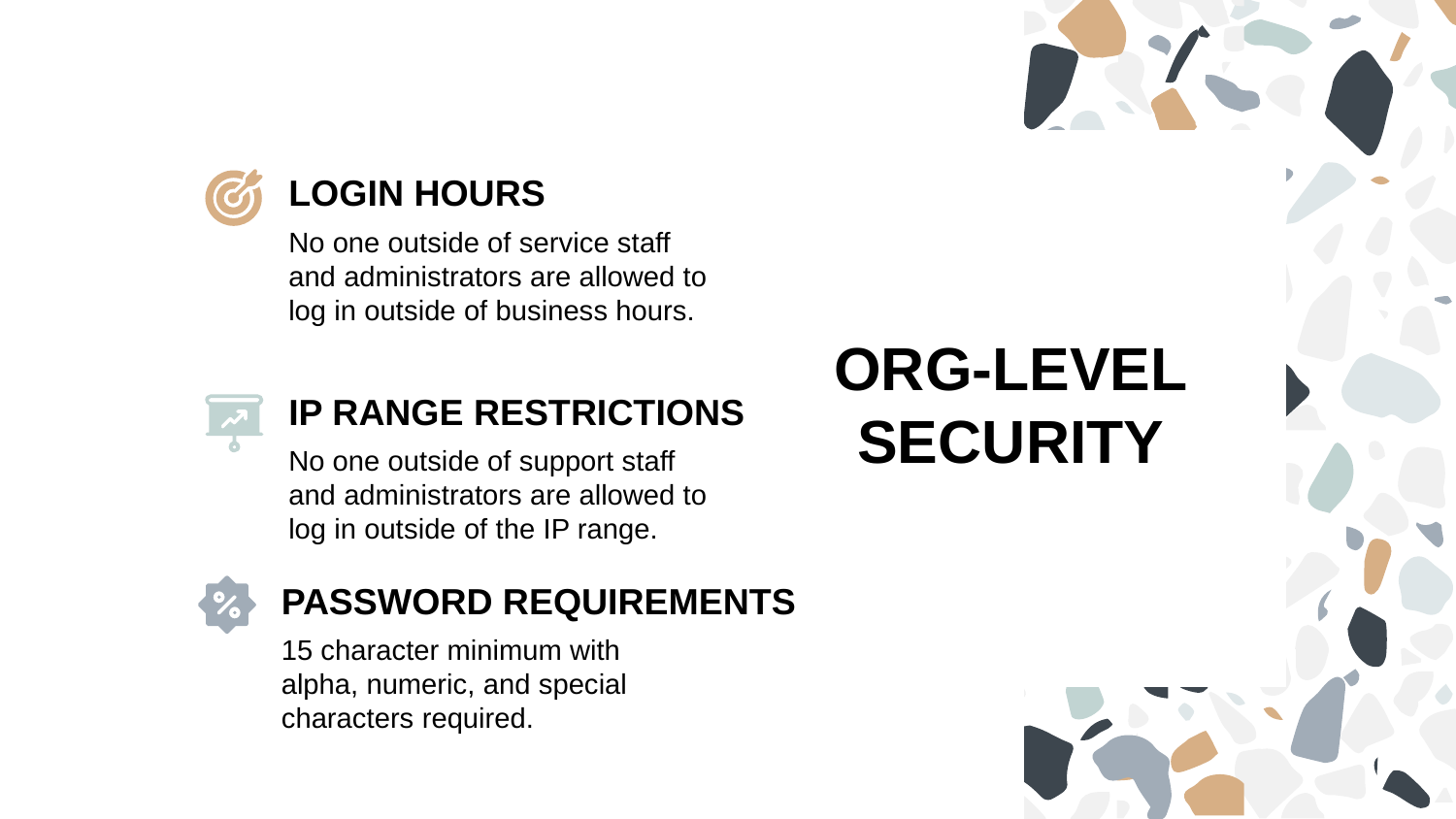

LOGIN HOURS

No one outside of service staff and administrators are allowed to log in outside of business hours.
# ORG-LEVEL SECURITY
IP RANGE RESTRICTIONS

No one outside of support staff and administrators are allowed to log in outside of the IP range.
PASSWORD REQUIREMENTS

15 character minimum with alpha, numeric, and special characters required.